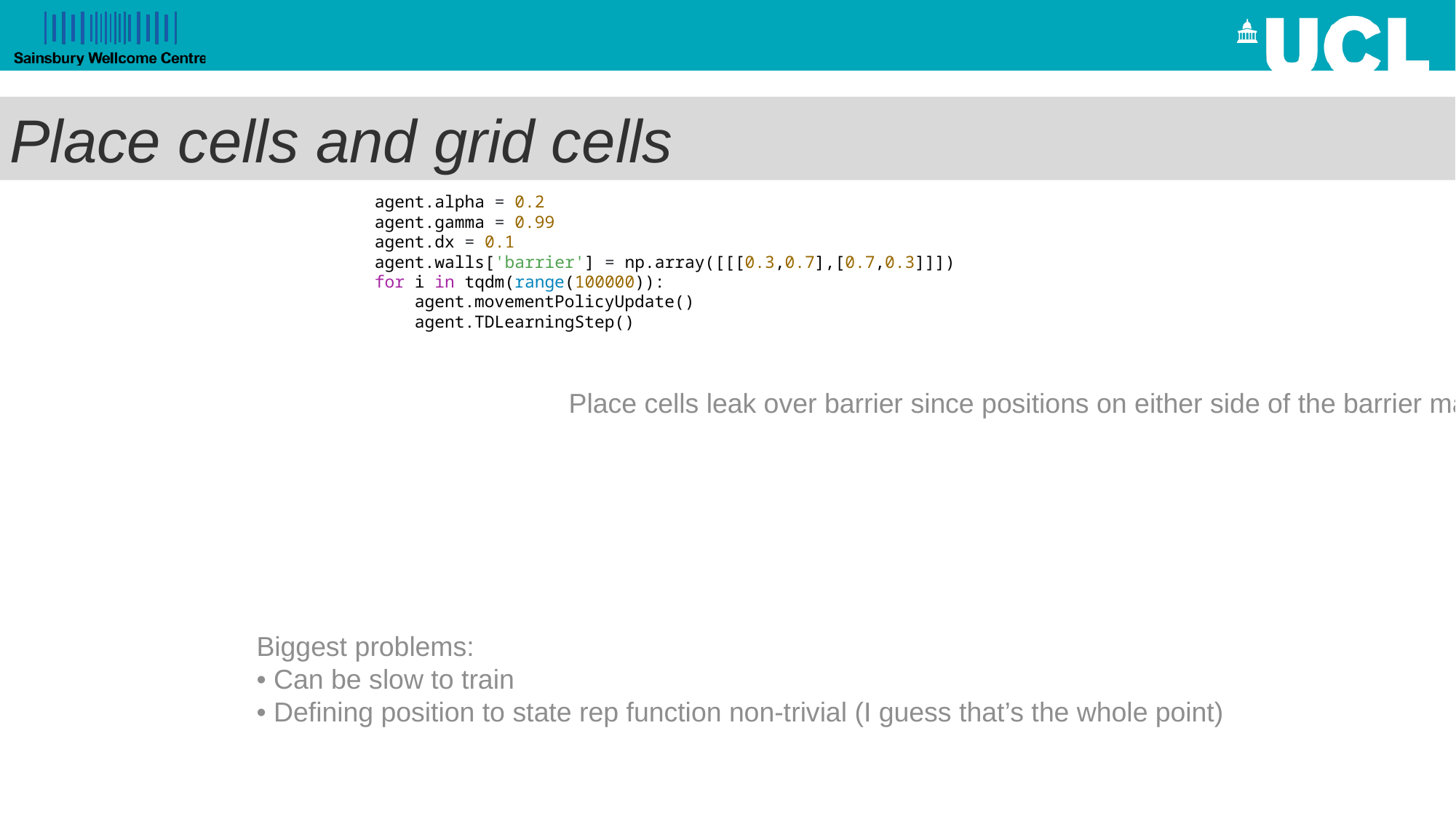

Place cells and grid cells
agent.alpha = 0.2
agent.gamma = 0.99
agent.dx = 0.1
agent.walls['barrier'] = np.array([[[0.3,0.7],[0.7,0.3]]])
for i in tqdm(range(100000)):
    agent.movementPolicyUpdate()
    agent.TDLearningStep()
Place cells leak over barrier since positions on either side of the barrier map to same state rep

Biggest problems:
• Can be slow to train
• Defining position to state rep function non-trivial (I guess that’s the whole point)